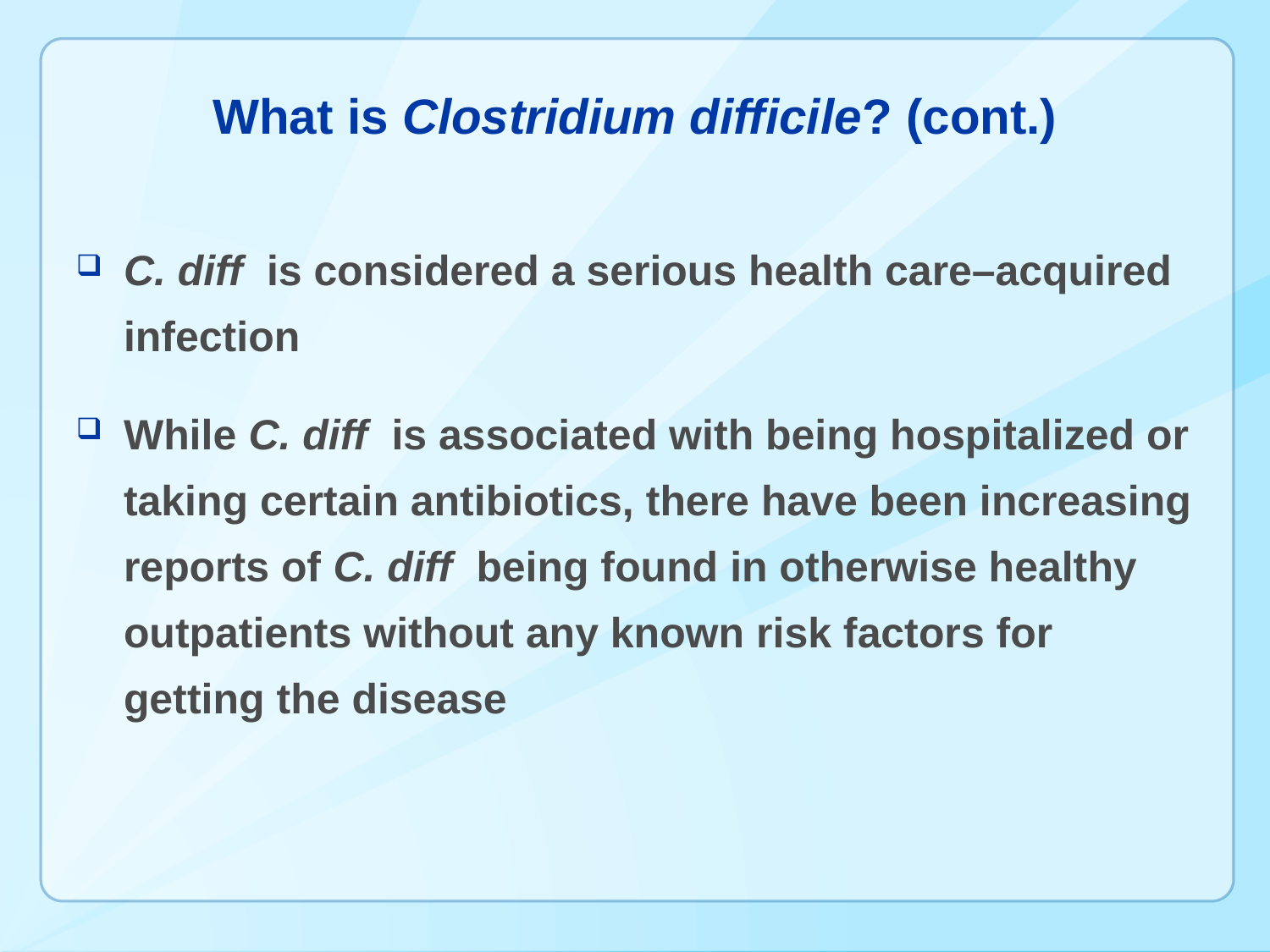

# What is Clostridium difficile? (cont.)
C. diff  is considered a serious health care–acquired infection
While C. diff  is associated with being hospitalized or taking certain antibiotics, there have been increasing reports of C. diff  being found in otherwise healthy outpatients without any known risk factors for getting the disease